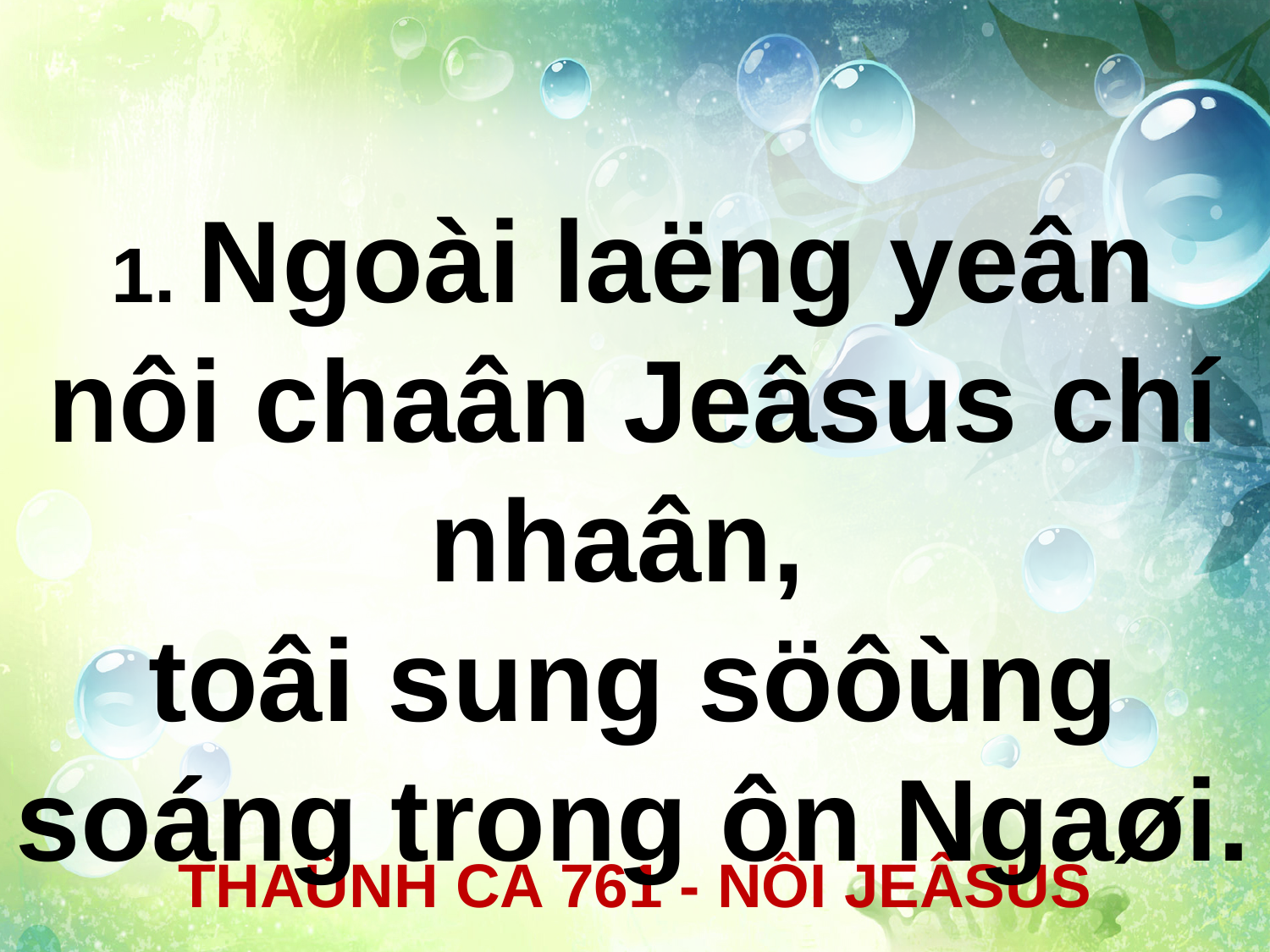

1. Ngoài laëng yeân nôi chaân Jeâsus chí nhaân,
toâi sung söôùng soáng trong ôn Ngaøi.
THAÙNH CA 761 - NÔI JEÂSUS